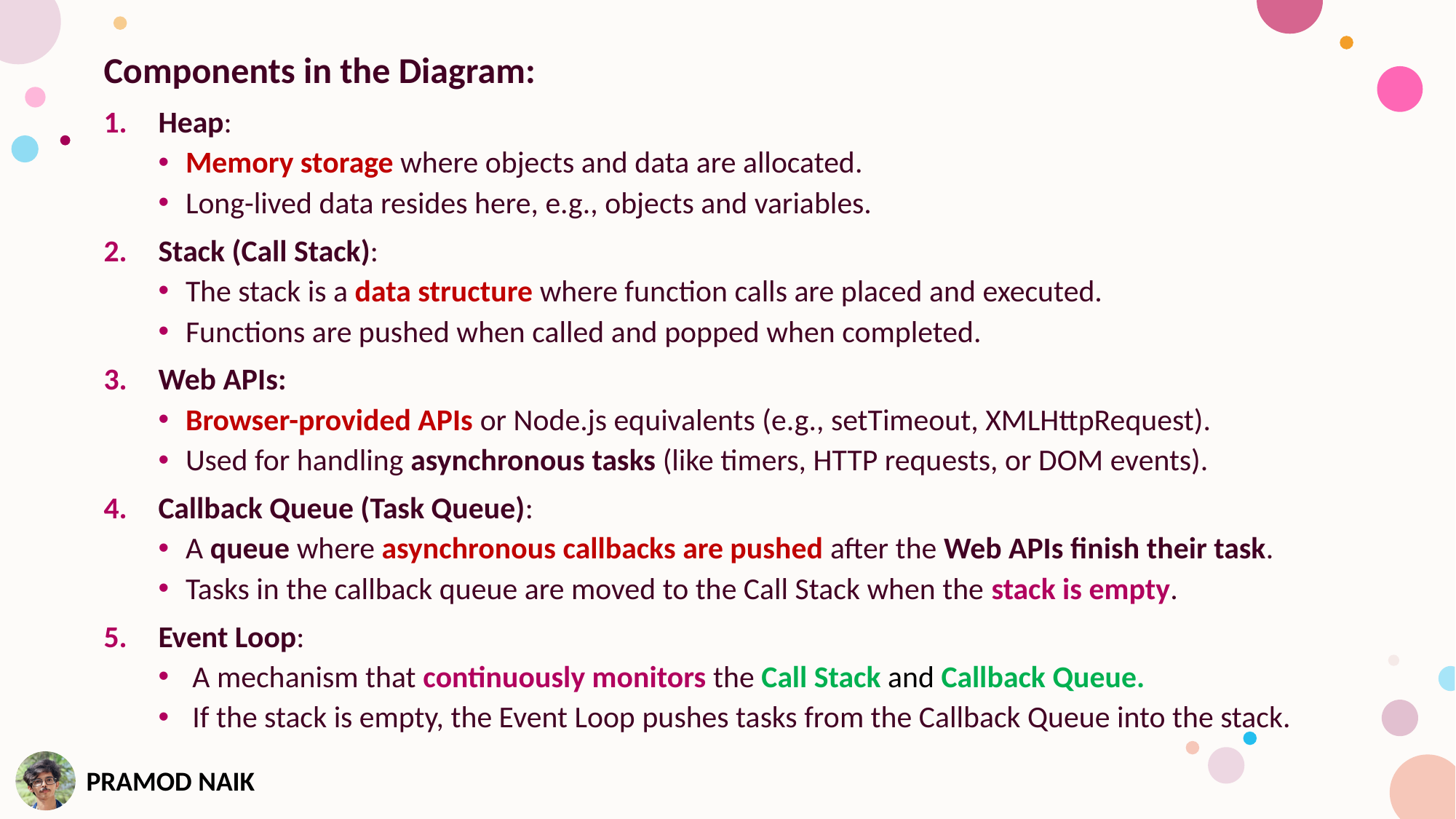

Components in the Diagram:
Heap:
Memory storage where objects and data are allocated.
Long-lived data resides here, e.g., objects and variables.
Stack (Call Stack):
The stack is a data structure where function calls are placed and executed.
Functions are pushed when called and popped when completed.
Web APIs:
Browser-provided APIs or Node.js equivalents (e.g., setTimeout, XMLHttpRequest).
Used for handling asynchronous tasks (like timers, HTTP requests, or DOM events).
Callback Queue (Task Queue):
A queue where asynchronous callbacks are pushed after the Web APIs finish their task.
Tasks in the callback queue are moved to the Call Stack when the stack is empty.
Event Loop:
A mechanism that continuously monitors the Call Stack and Callback Queue.
If the stack is empty, the Event Loop pushes tasks from the Callback Queue into the stack.